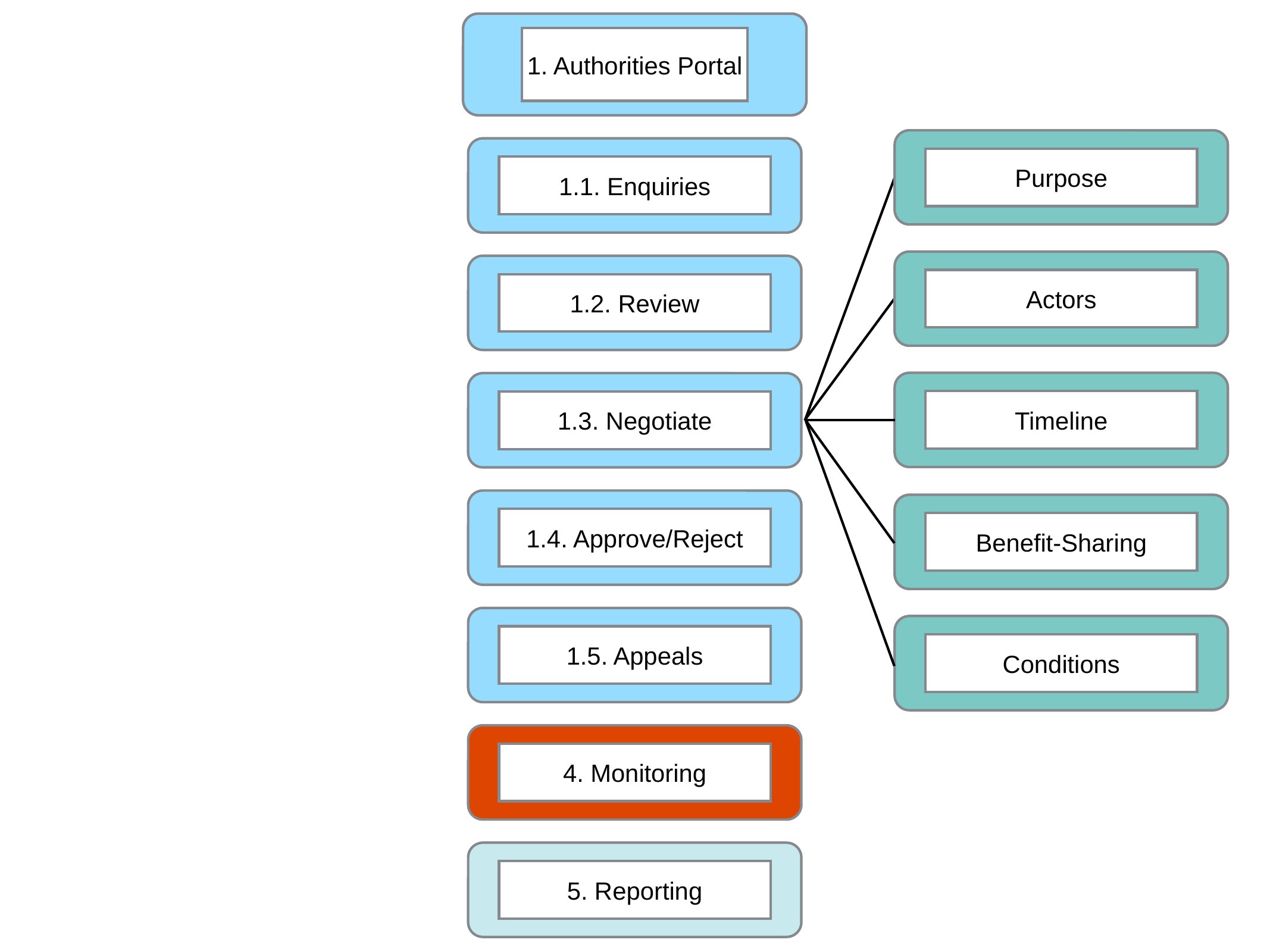

1. Authorities Portal

1. Authorities Portal

Purpose

1.1. Enquiries

Actors

1.2. Review

Timeline

1.3. Negotiate

1.4. Approve/Reject

Benefit-Sharing

1.5. Appeals

Conditions

4. Monitoring

5. Reporting